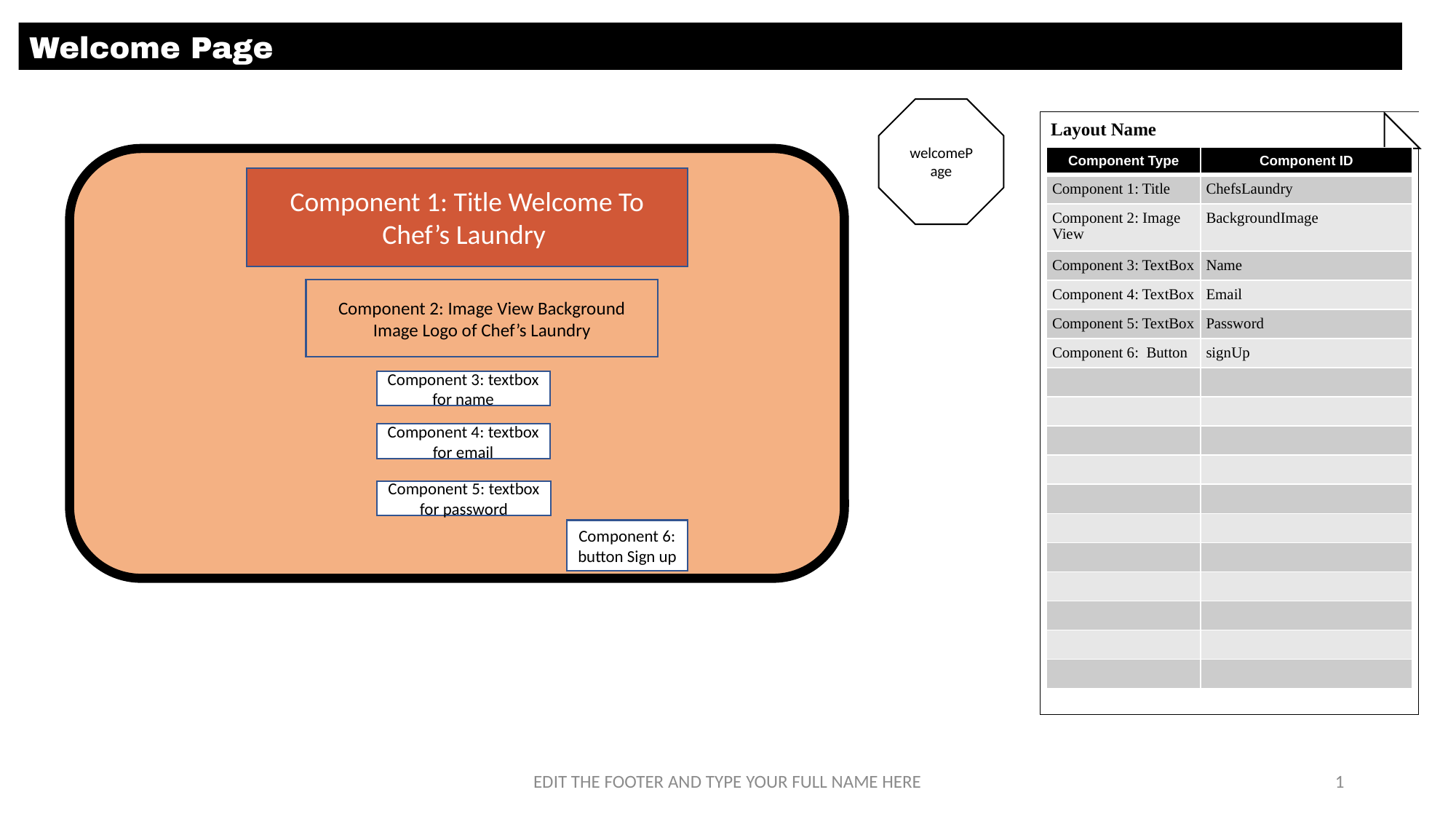

Welcome Page
welcomePage
Layout Name

| Component Type | Component ID |
| --- | --- |
| Component 1: Title | ChefsLaundry |
| Component 2: Image View | BackgroundImage |
| Component 3: TextBox | Name |
| Component 4: TextBox | Email |
| Component 5: TextBox | Password |
| Component 6: Button | signUp |
|  |  |
|  |  |
|  |  |
|  |  |
|  |  |
|  |  |
|  |  |
|  |  |
|  |  |
|  |  |
|  |  |
Component 1: Title Welcome To Chef’s Laundry
Component 2: Image View Background Image Logo of Chef’s Laundry
Component 3: textbox for name
Component 4: textbox for email
Component 5: textbox for password
Component 6: button Sign up
EDIT THE FOOTER AND TYPE YOUR FULL NAME HERE
1